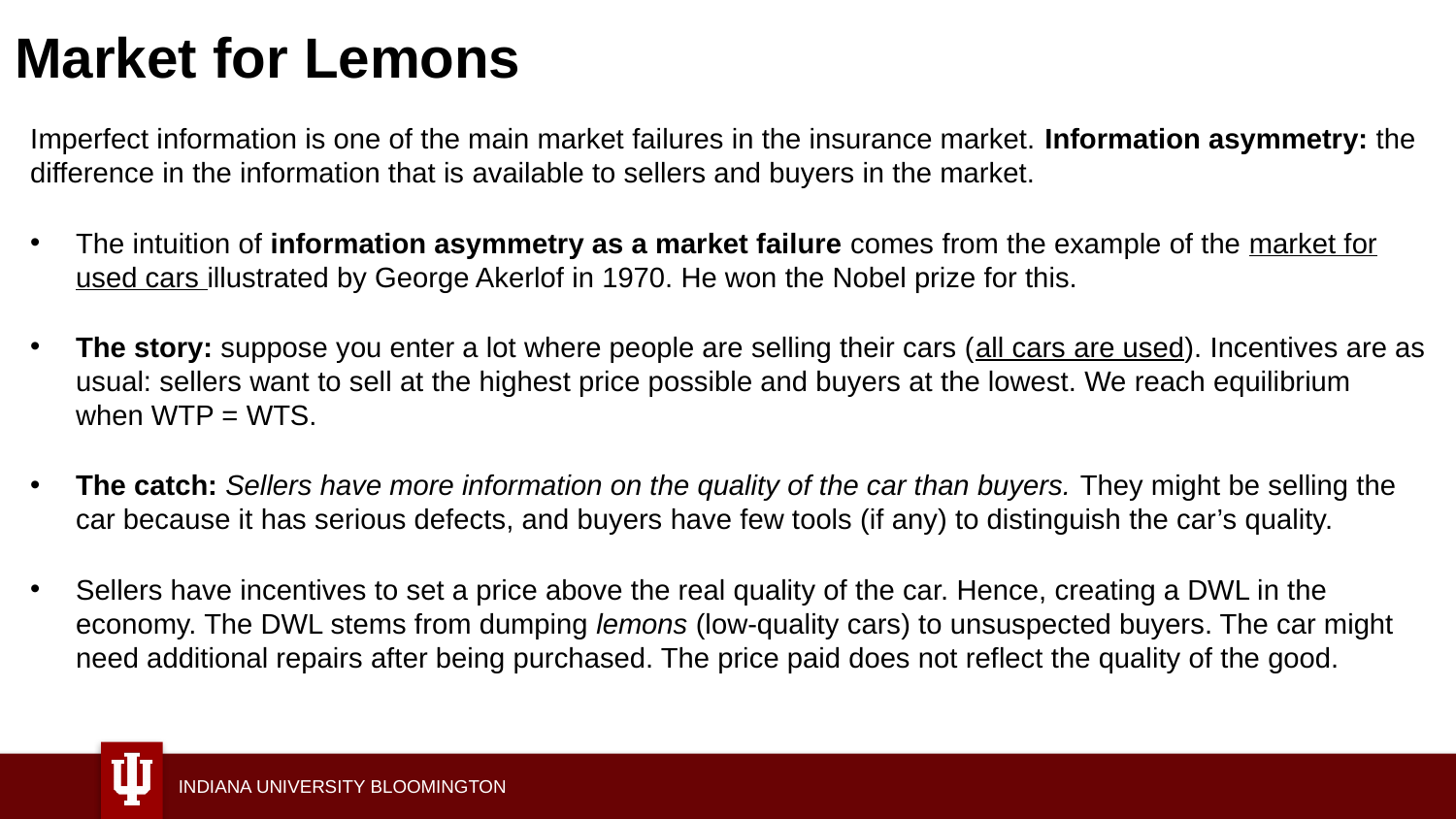

# Market for Lemons
Imperfect information is one of the main market failures in the insurance market. Information asymmetry: the difference in the information that is available to sellers and buyers in the market.
The intuition of information asymmetry as a market failure comes from the example of the market for used cars illustrated by George Akerlof in 1970. He won the Nobel prize for this.
The story: suppose you enter a lot where people are selling their cars (all cars are used). Incentives are as usual: sellers want to sell at the highest price possible and buyers at the lowest. We reach equilibrium when WTP = WTS.
The catch: Sellers have more information on the quality of the car than buyers. They might be selling the car because it has serious defects, and buyers have few tools (if any) to distinguish the car’s quality.
Sellers have incentives to set a price above the real quality of the car. Hence, creating a DWL in the economy. The DWL stems from dumping lemons (low-quality cars) to unsuspected buyers. The car might need additional repairs after being purchased. The price paid does not reflect the quality of the good.